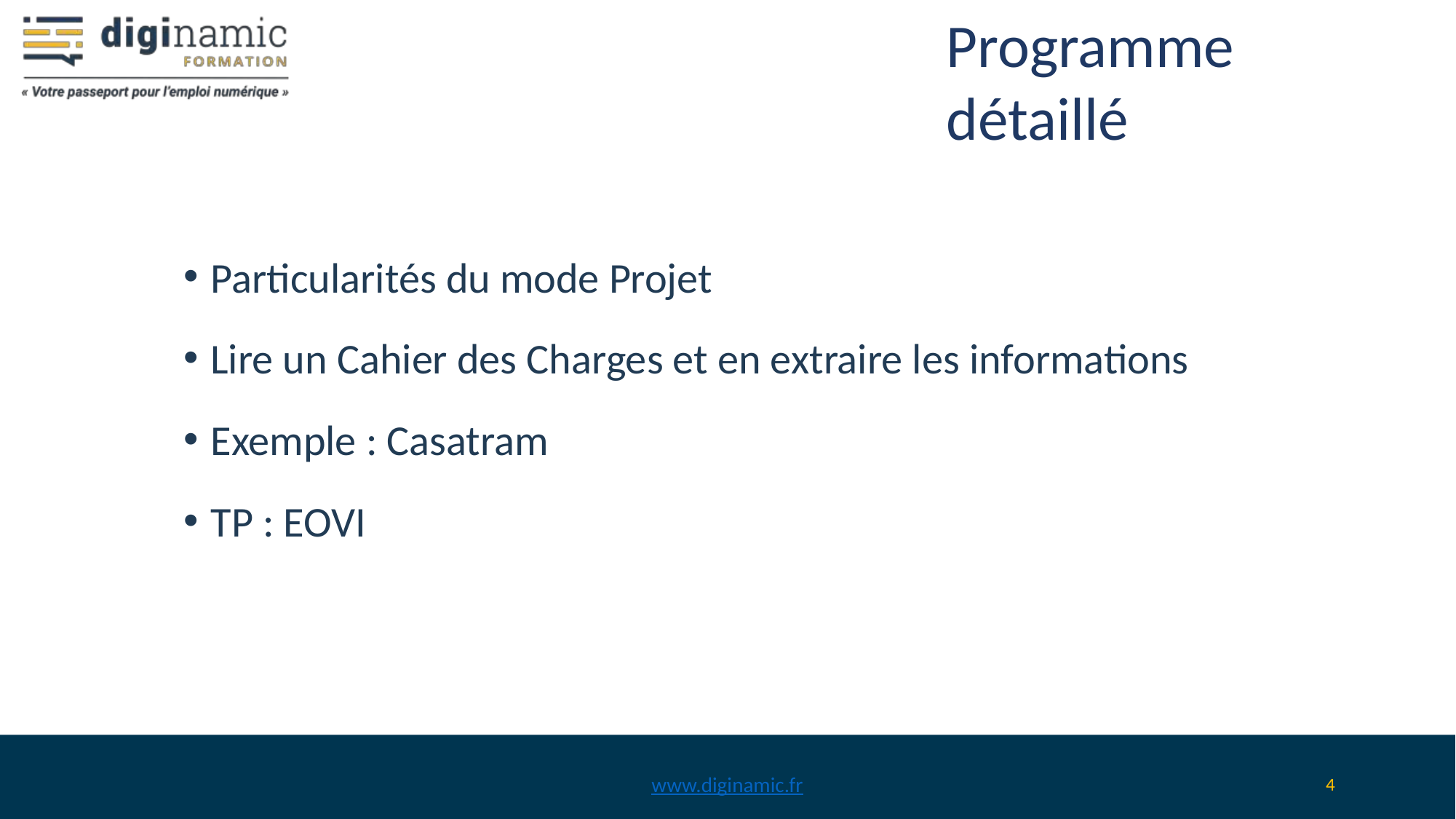

# Programme détaillé
Particularités du mode Projet
Lire un Cahier des Charges et en extraire les informations
Exemple : Casatram
TP : EOVI
www.diginamic.fr
4